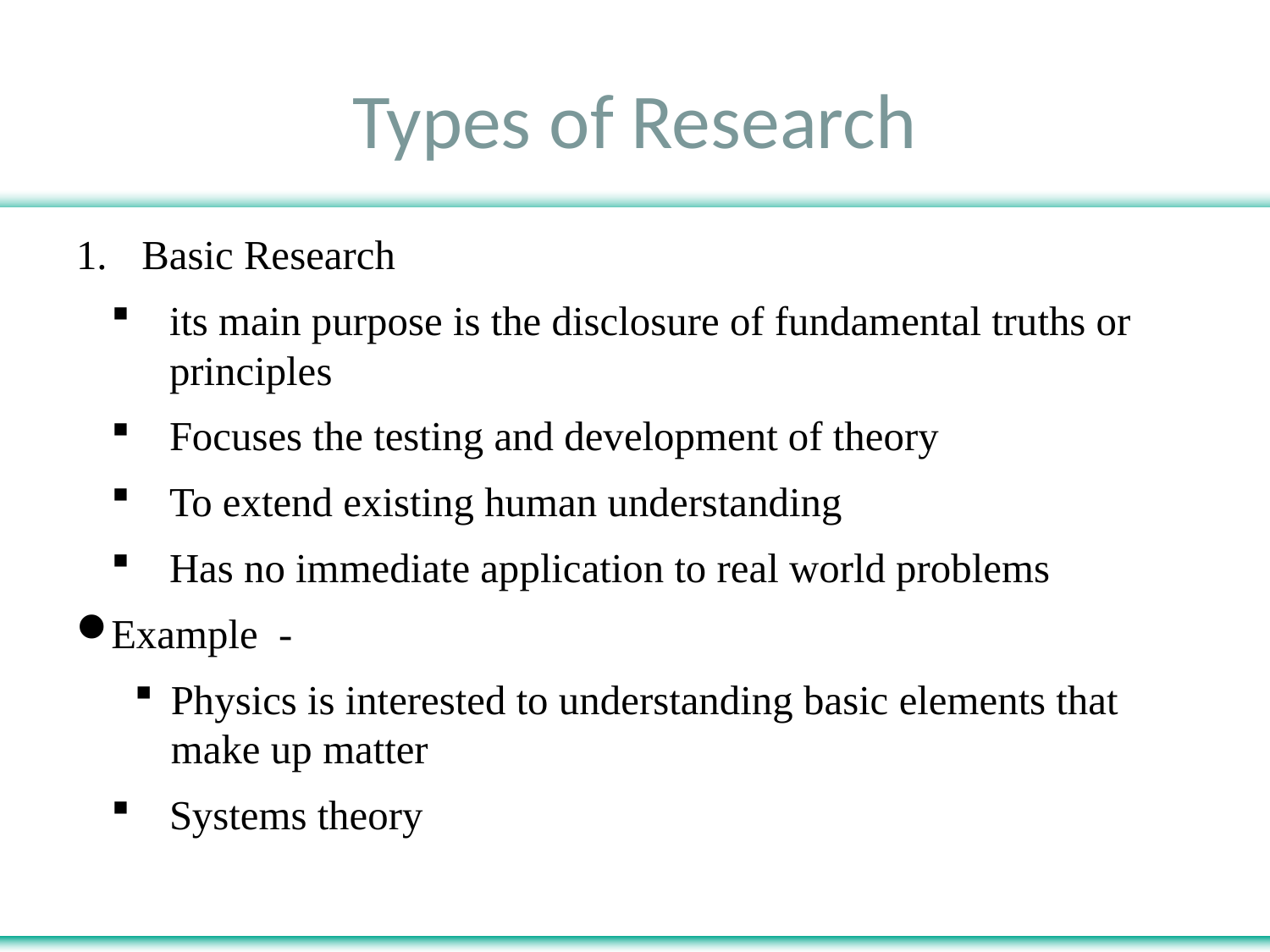

# Types of Research
Basic Research
its main purpose is the disclosure of fundamental truths or principles
Focuses the testing and development of theory
To extend existing human understanding
Has no immediate application to real world problems
Example  -
Physics is interested to understanding basic elements that make up matter
Systems theory